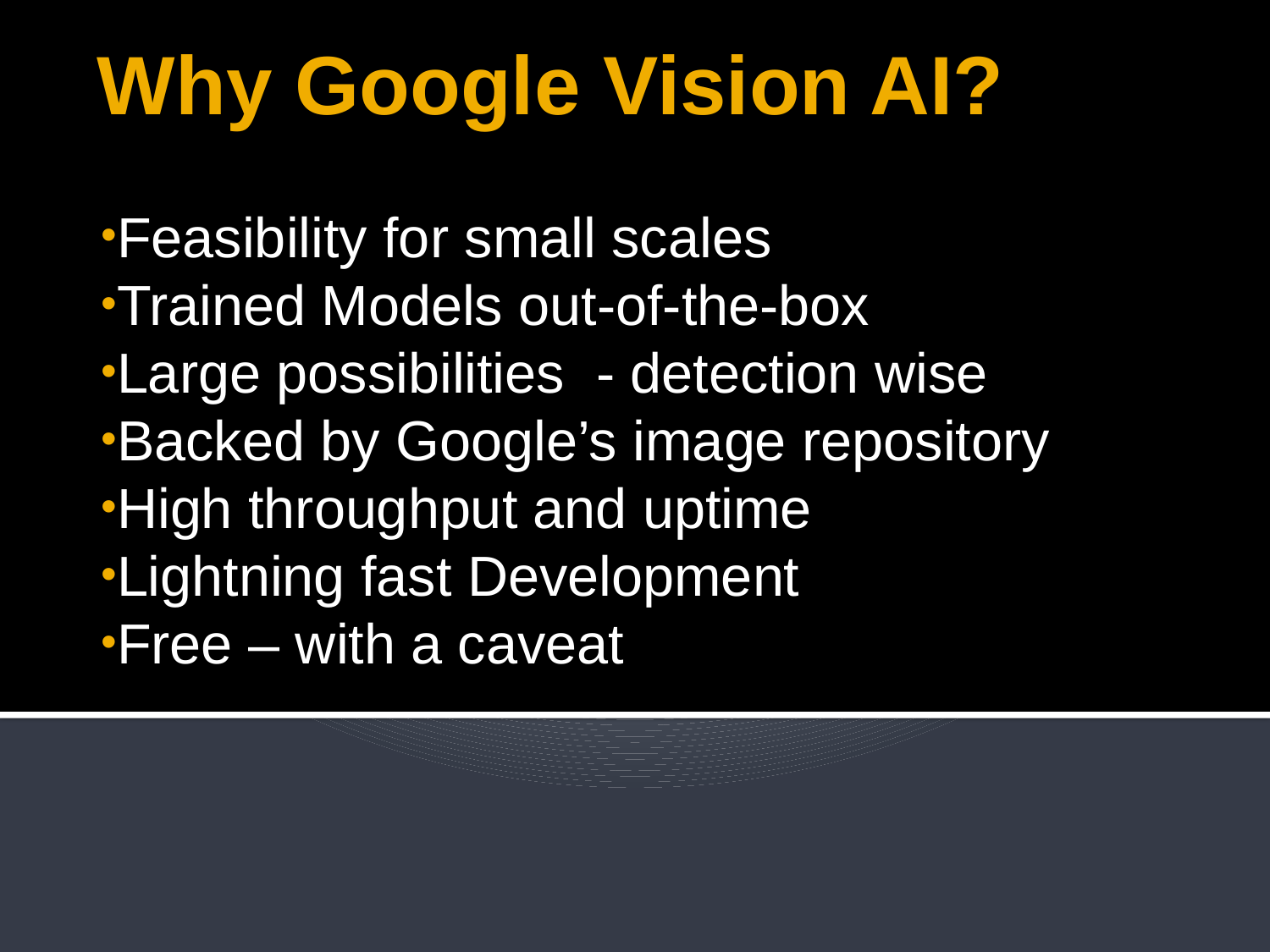

# Why Google Vision AI?
Feasibility for small scales
Trained Models out-of-the-box
Large possibilities  - detection wise
Backed by Google’s image repository
High throughput and uptime
Lightning fast Development
Free – with a caveat